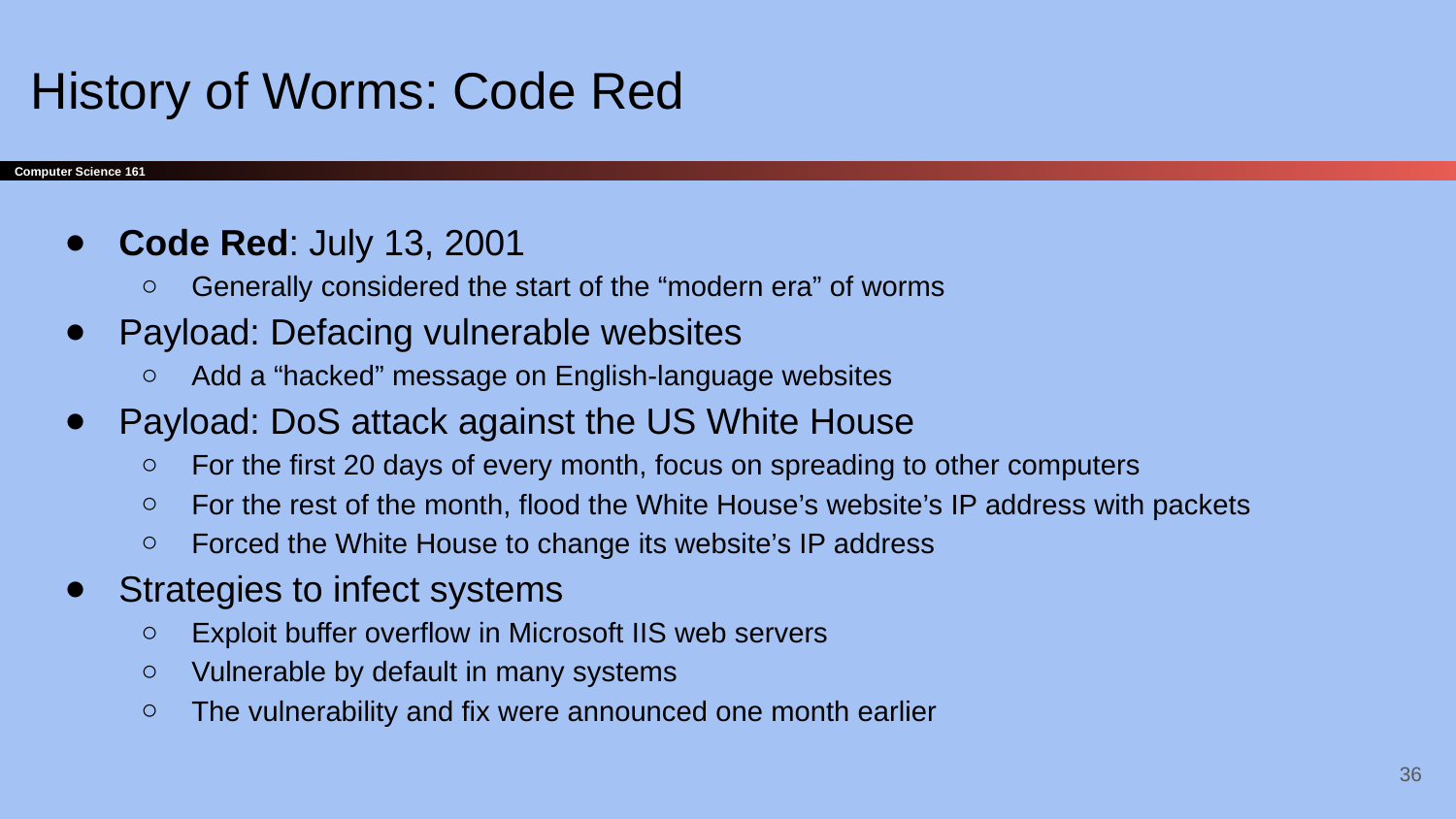

# History of Worms: Code Red
Code Red: July 13, 2001
Generally considered the start of the “modern era” of worms
Payload: Defacing vulnerable websites
Add a “hacked” message on English-language websites
Payload: DoS attack against the US White House
For the first 20 days of every month, focus on spreading to other computers
For the rest of the month, flood the White House’s website’s IP address with packets
Forced the White House to change its website’s IP address
Strategies to infect systems
Exploit buffer overflow in Microsoft IIS web servers
Vulnerable by default in many systems
The vulnerability and fix were announced one month earlier
36